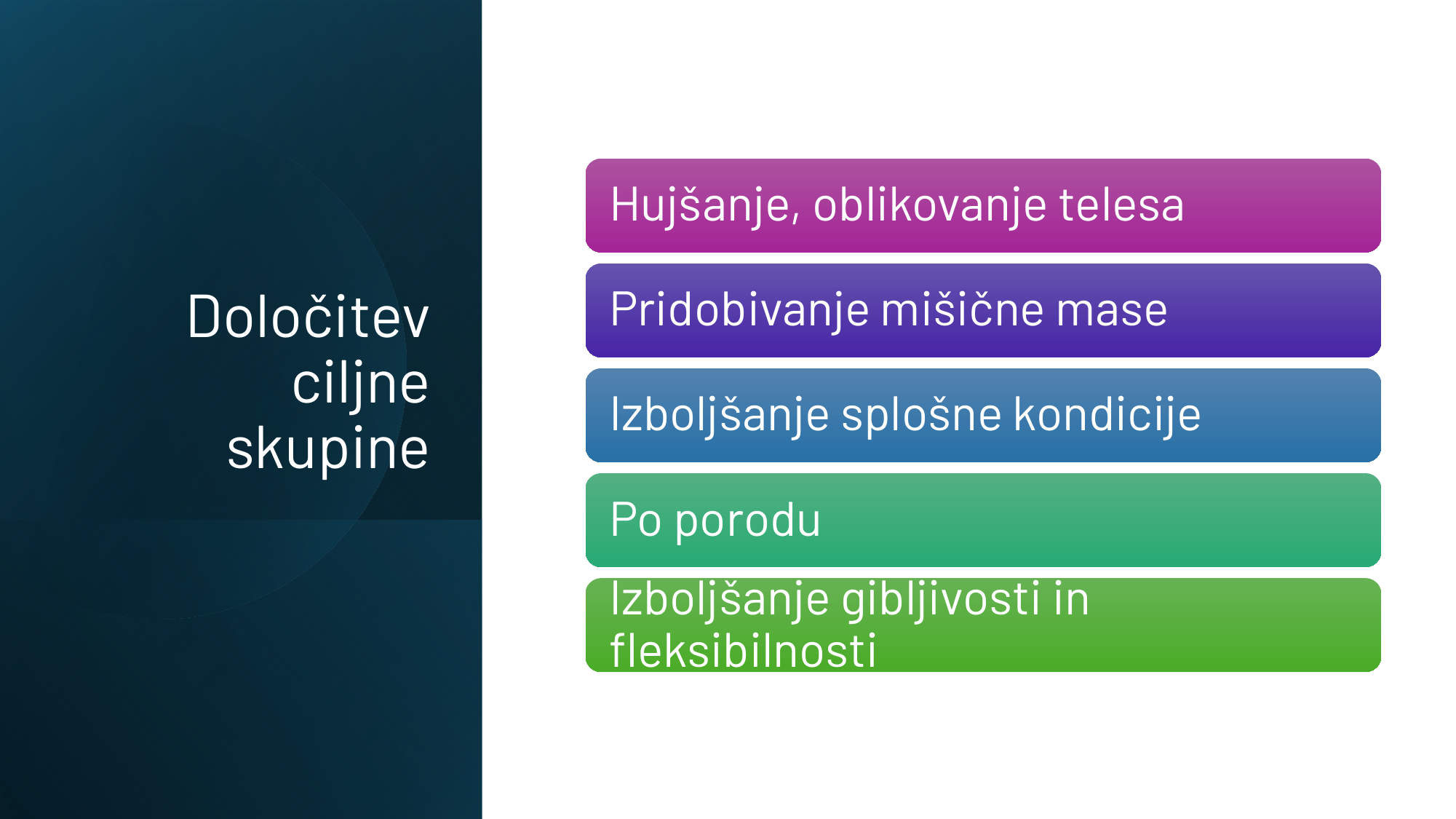

Hujšanje, oblikovanje telesa
Pridobivanje mišične mase
Izboljšanje splošne kondicije
Po porodu
Izboljšanje gibljivosti in fleksibilnosti

# Določitev ciljne skupine